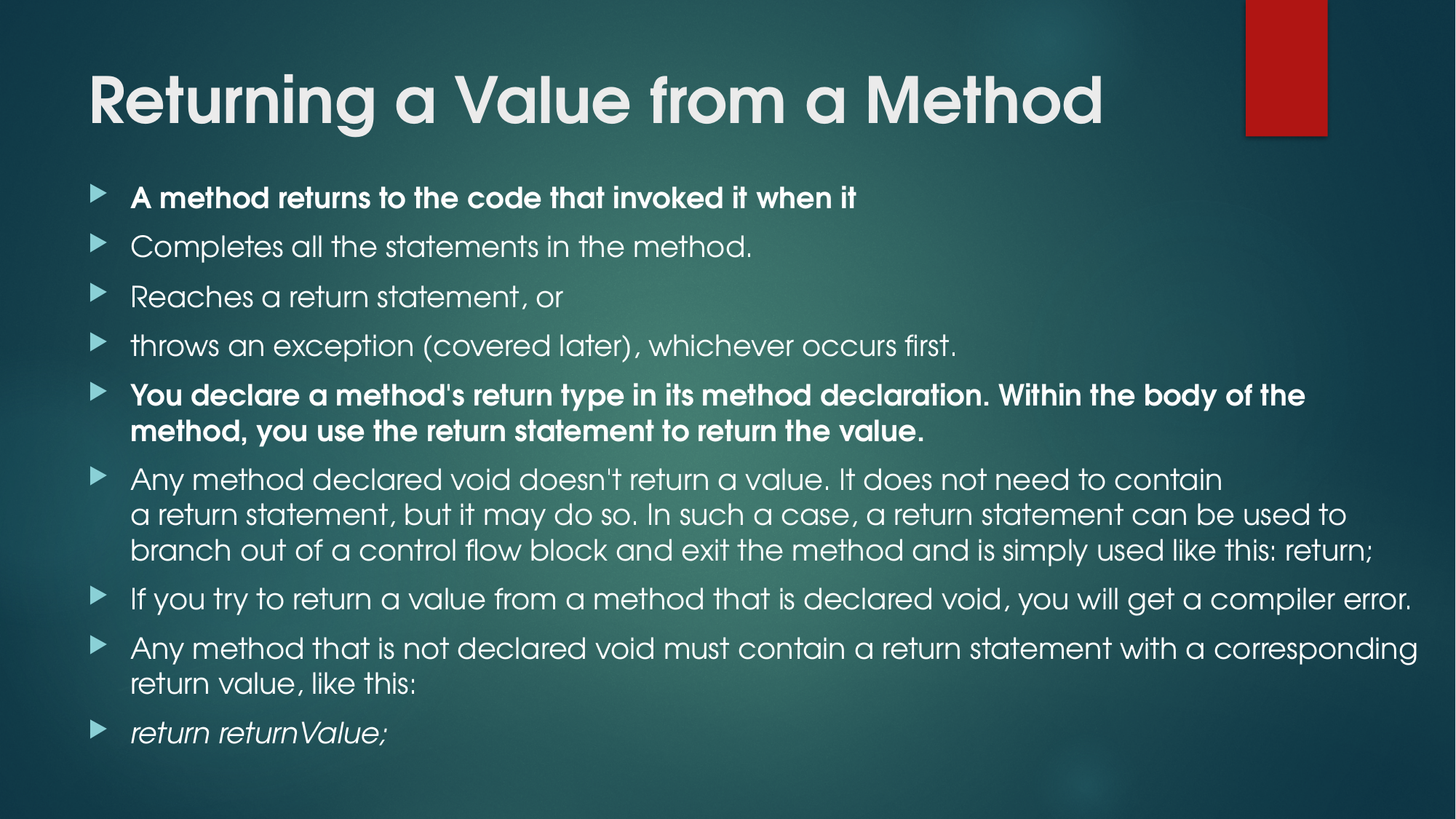

# Returning a Value from a Method
A method returns to the code that invoked it when it
Completes all the statements in the method.
Reaches a return statement, or
throws an exception (covered later), whichever occurs first.
You declare a method's return type in its method declaration. Within the body of the method, you use the return statement to return the value.
Any method declared void doesn't return a value. It does not need to contain a return statement, but it may do so. In such a case, a return statement can be used to branch out of a control flow block and exit the method and is simply used like this: return;
If you try to return a value from a method that is declared void, you will get a compiler error.
Any method that is not declared void must contain a return statement with a corresponding return value, like this:
return returnValue;